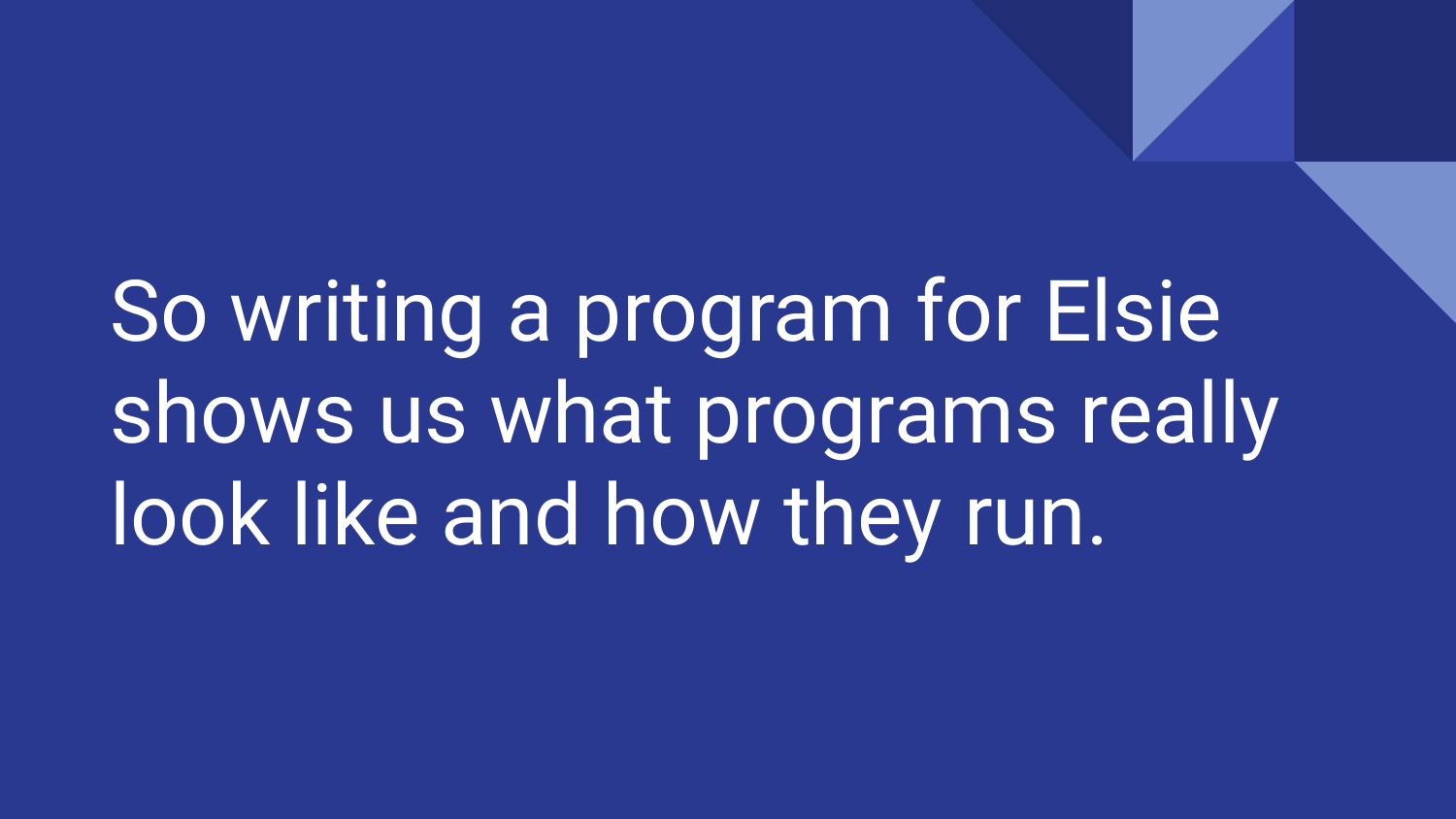

# So writing a program for Elsie shows us what programs really look like and how they run.